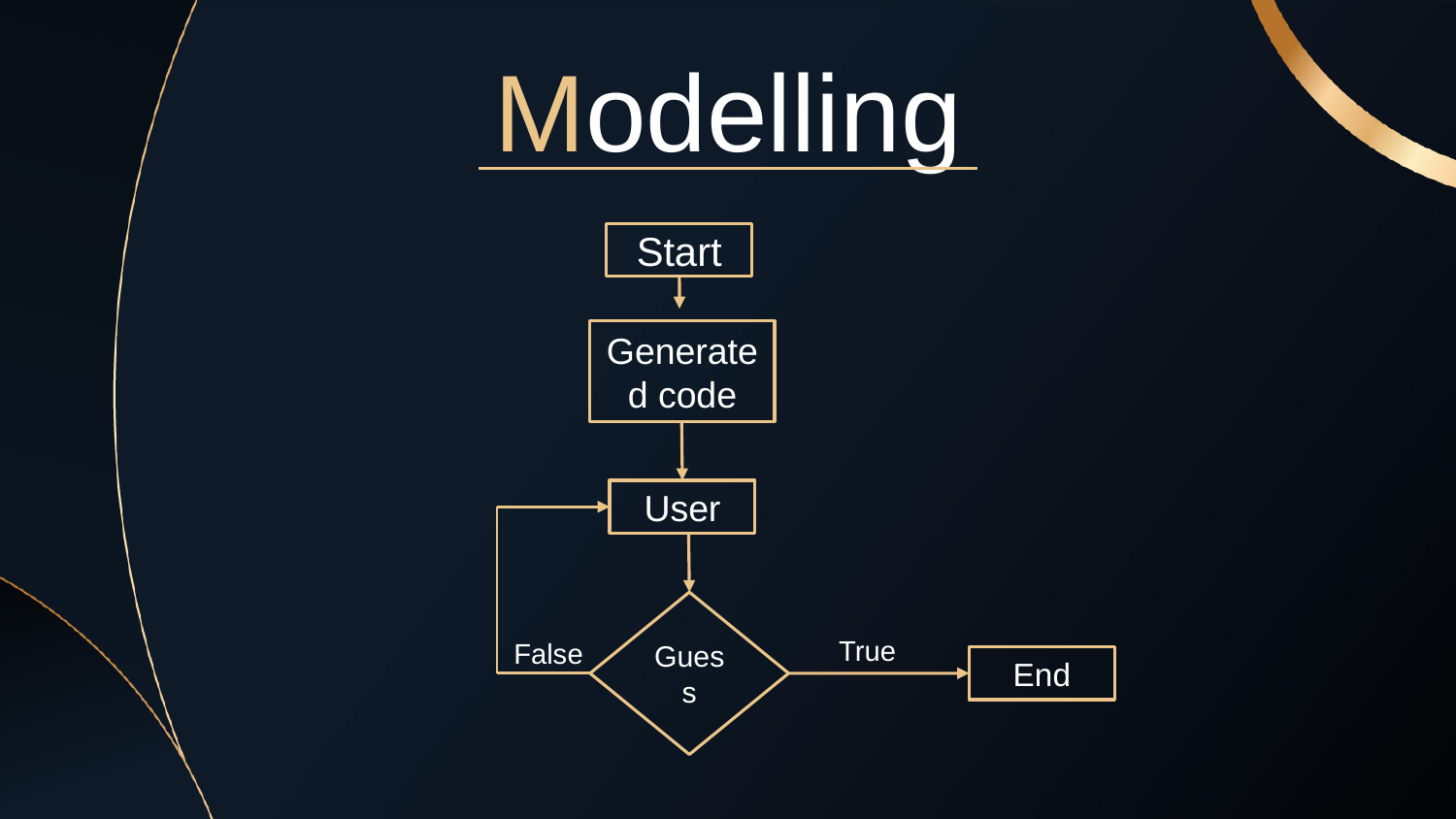

# Modelling
Start
Generated code
User
Guess
True
False
End